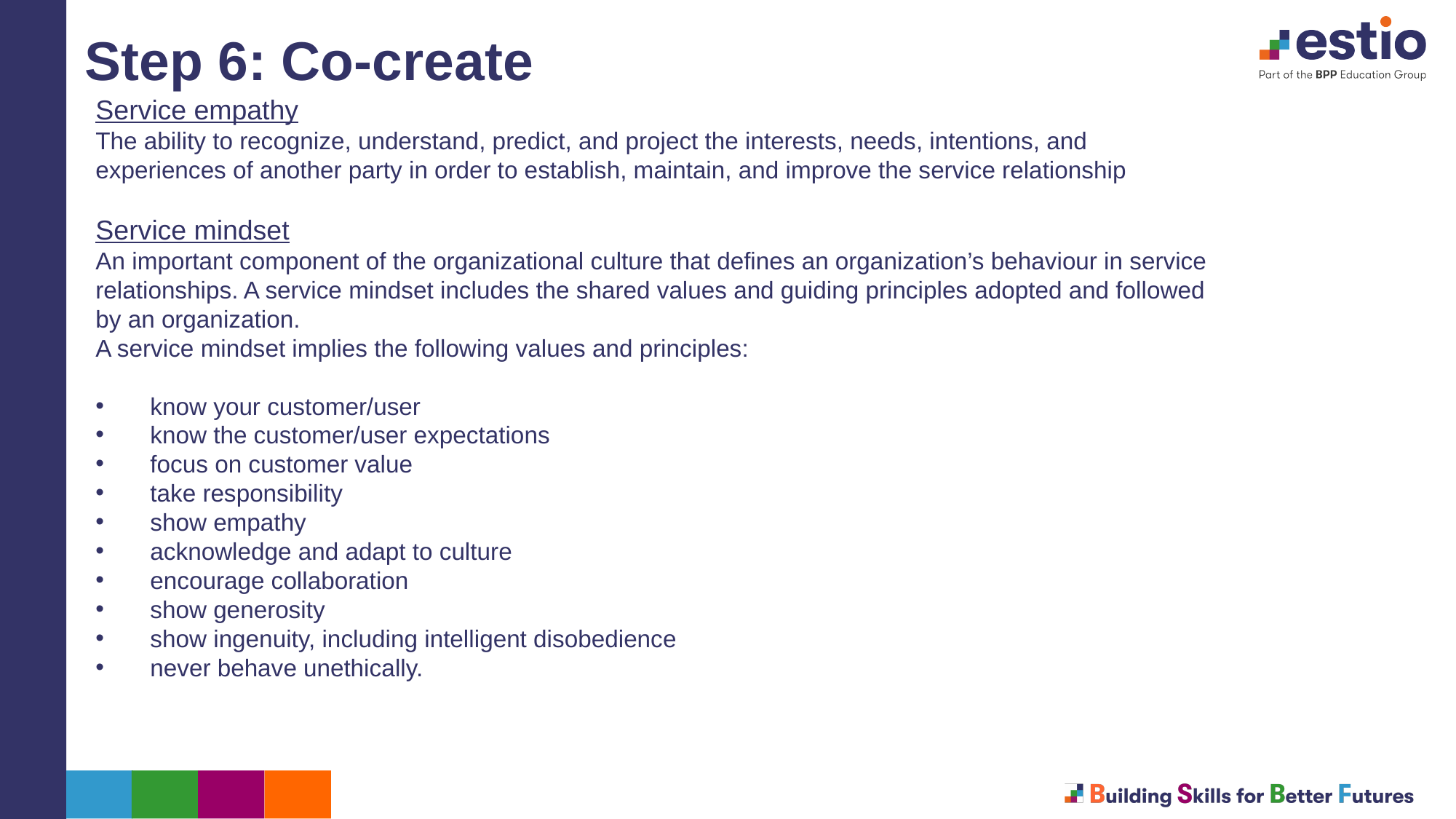

Step 6: Co-create
Service empathy
The ability to recognize, understand, predict, and project the interests, needs, intentions, and experiences of another party in order to establish, maintain, and improve the service relationship

Service mindset
An important component of the organizational culture that defines an organization’s behaviour in service relationships. A service mindset includes the shared values and guiding principles adopted and followed by an organization.
A service mindset implies the following values and principles:

know your customer/user
know the customer/user expectations
focus on customer value
take responsibility
show empathy
acknowledge and adapt to culture
encourage collaboration
show generosity
show ingenuity, including intelligent disobedience
never behave unethically.